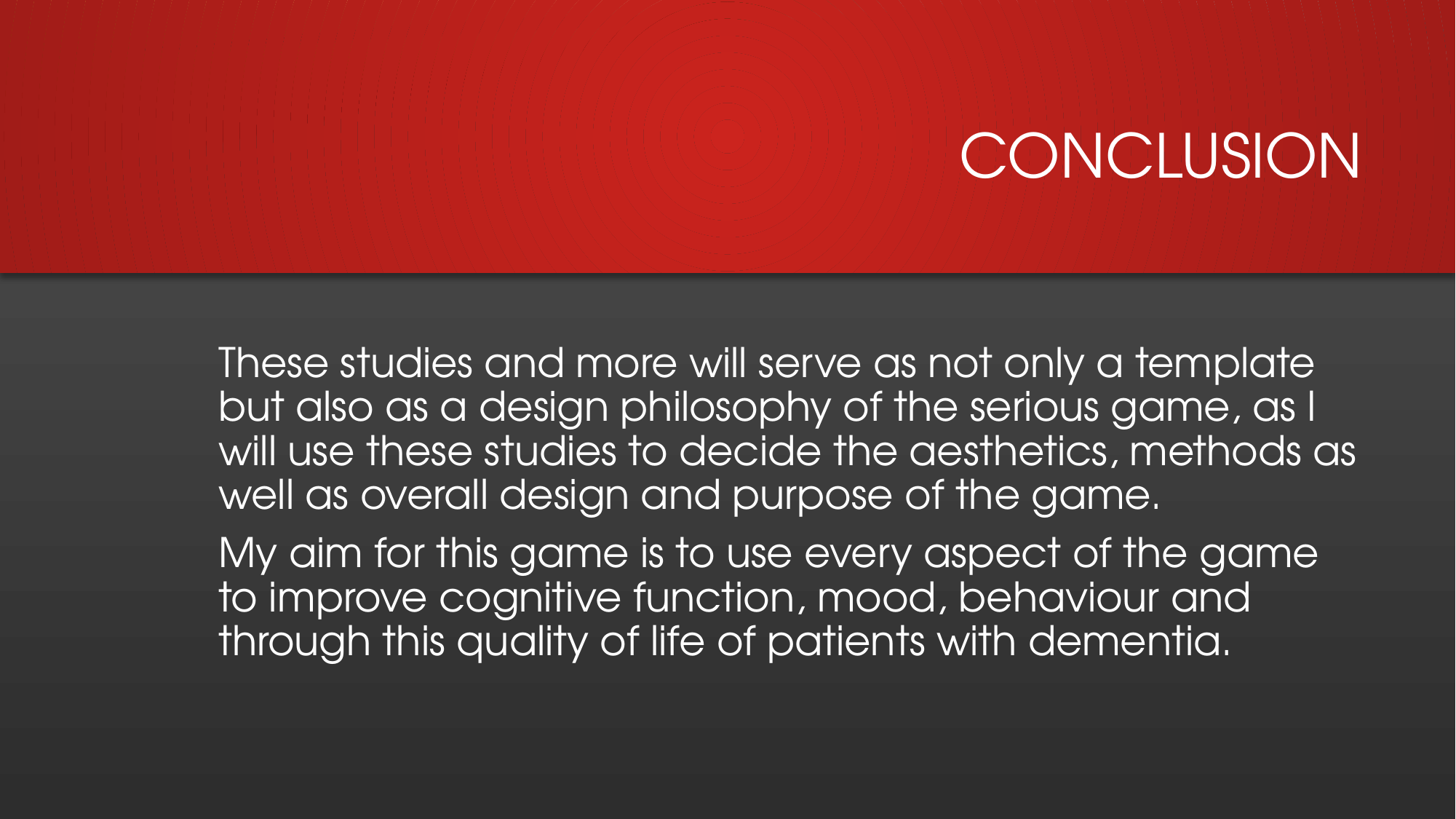

# Conclusion

These studies and more will serve as not only a template but also as a design philosophy of the serious game, as I will use these studies to decide the aesthetics, methods as well as overall design and purpose of the game.
My aim for this game is to use every aspect of the game to improve cognitive function, mood, behaviour and through this quality of life of patients with dementia.